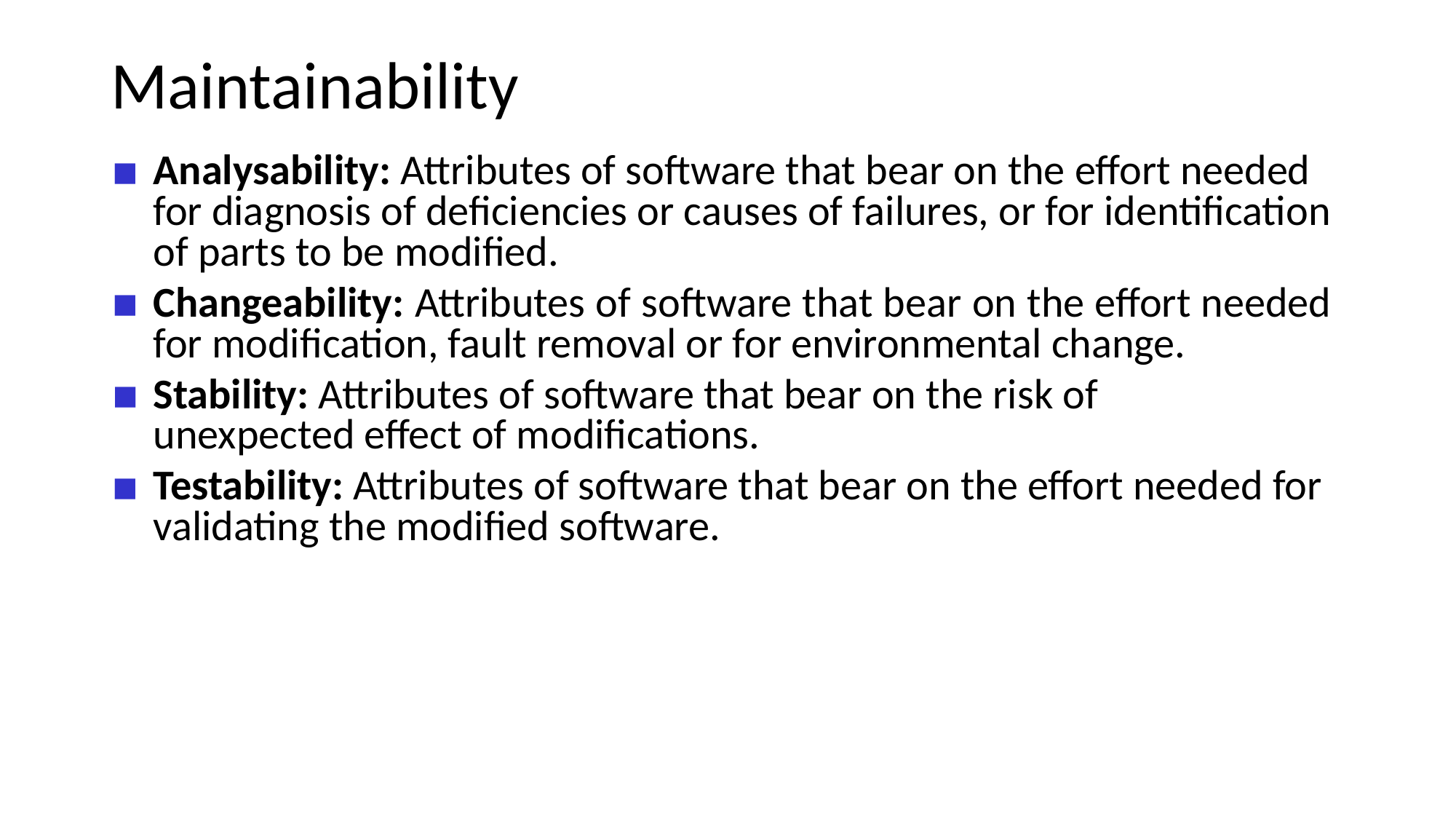

# Maintainability
Analysability: Attributes of software that bear on the effort needed for diagnosis of deficiencies or causes of failures, or for identification of parts to be modified.
Changeability: Attributes of software that bear on the effort needed for modification, fault removal or for environmental change.
Stability: Attributes of software that bear on the risk of unexpected effect of modifications.
Testability: Attributes of software that bear on the effort needed for validating the modified software.